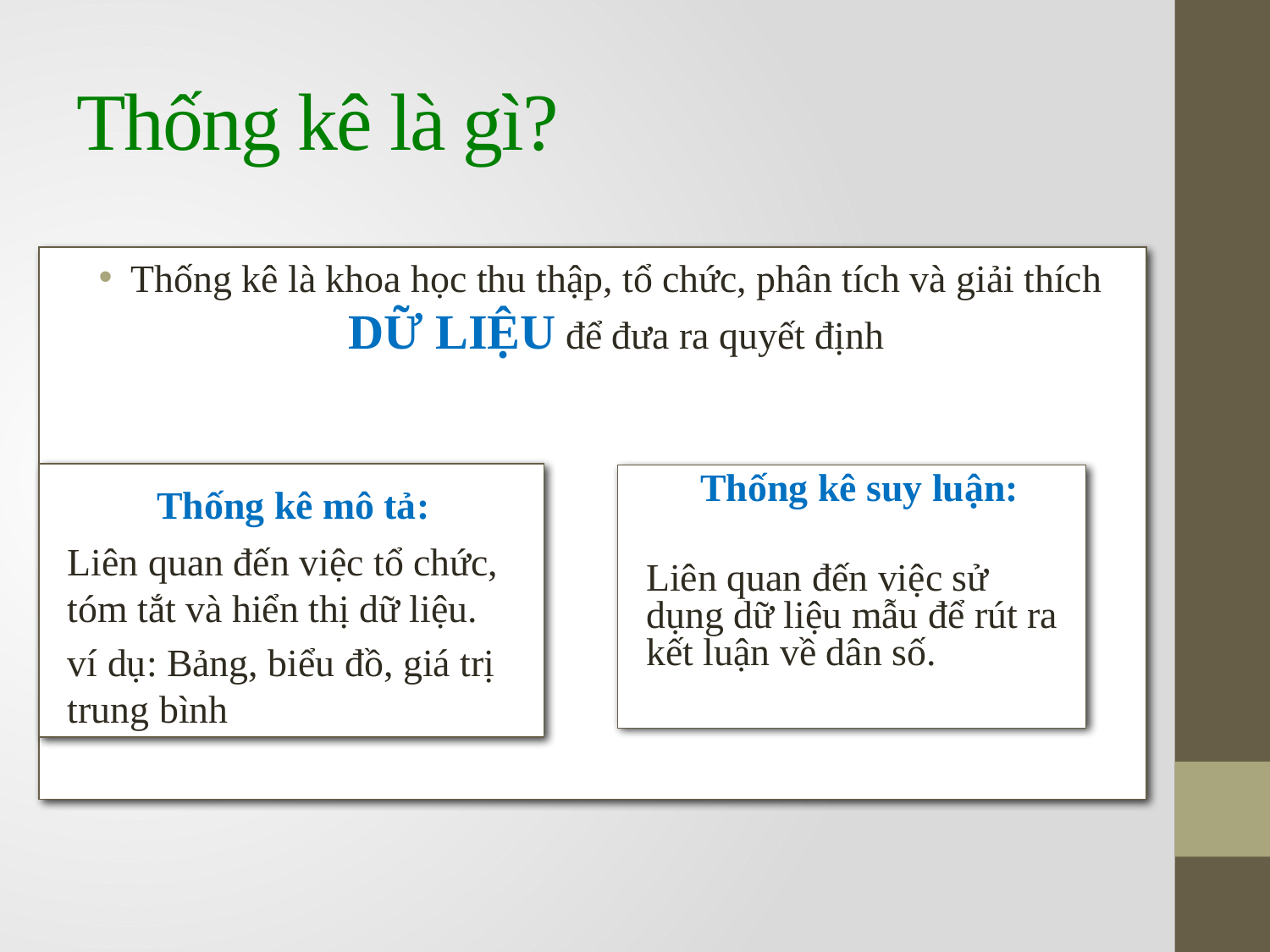

# Thống kê là gì?
Thống kê là khoa học thu thập, tổ chức, phân tích và giải thích DỮ LIỆU để đưa ra quyết định
Thống kê mô tả:
Liên quan đến việc tổ chức, tóm tắt và hiển thị dữ liệu.
ví dụ: Bảng, biểu đồ, giá trị trung bình
Thống kê suy luận:

Liên quan đến việc sử dụng dữ liệu mẫu để rút ra kết luận về dân số.